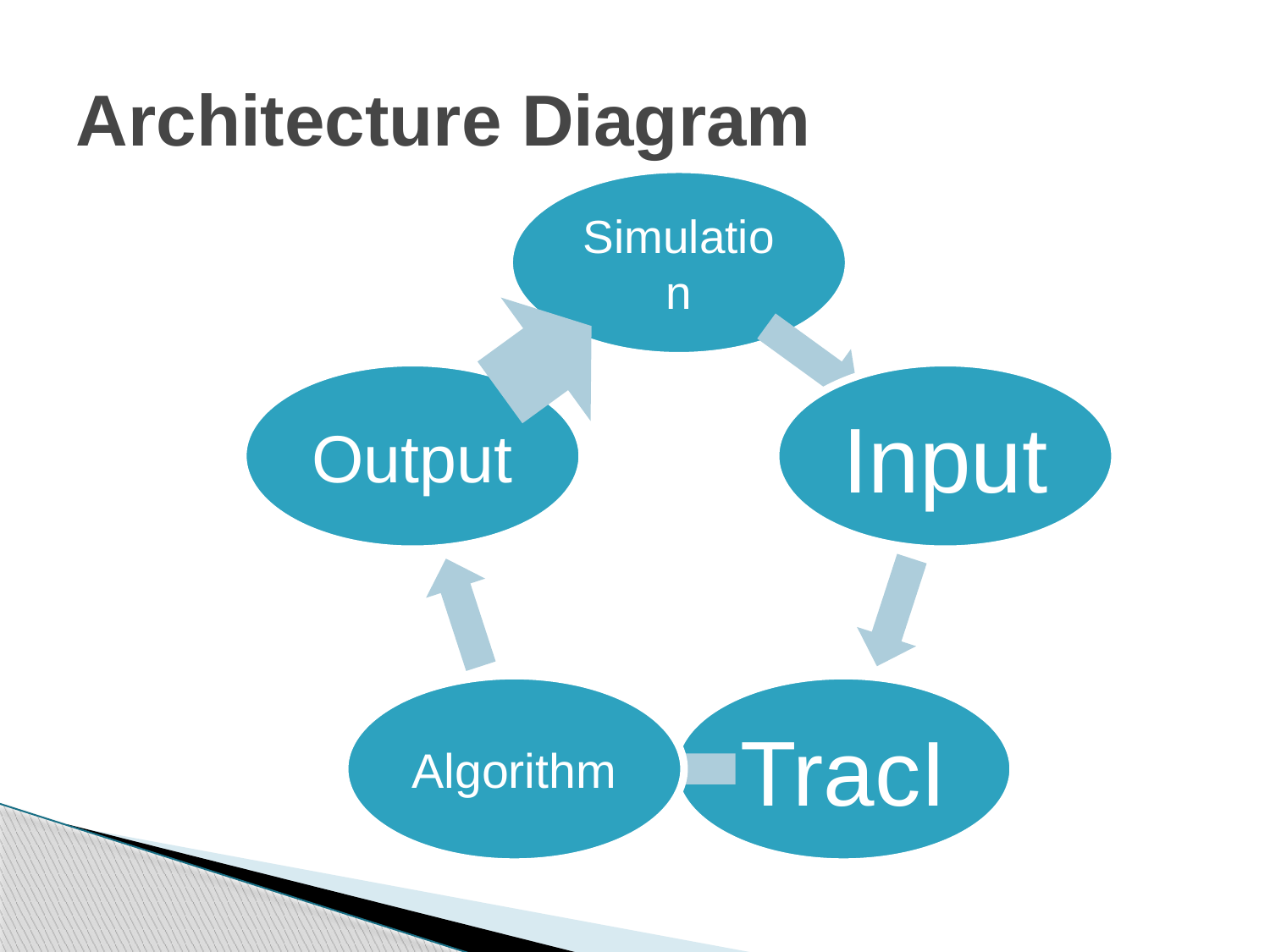

# Architecture Diagram
Simulation
Input
TracI
Algorithm
Output